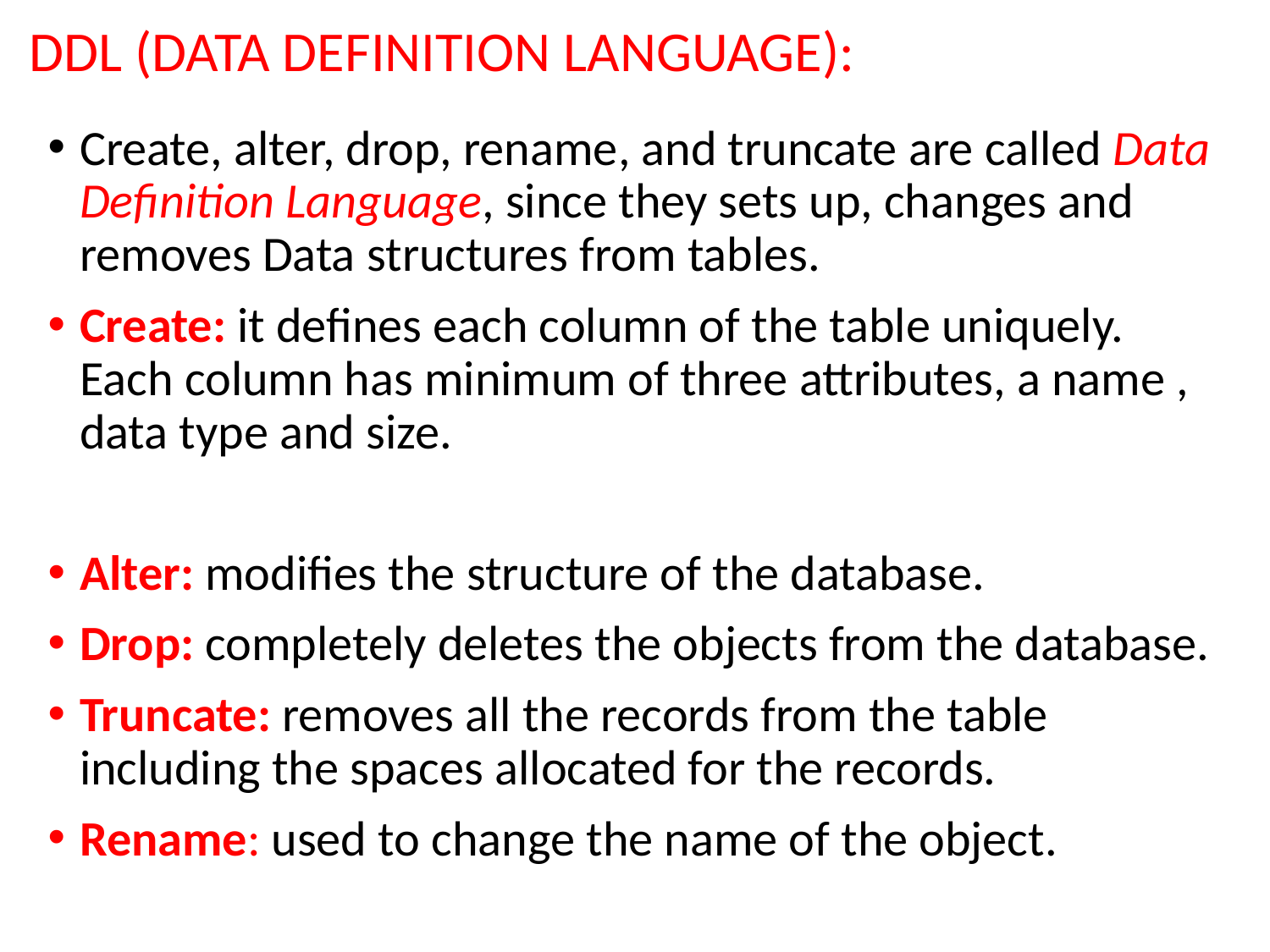

# DDL (DATA DEFINITION LANGUAGE):
Create, alter, drop, rename, and truncate are called Data Definition Language, since they sets up, changes and removes Data structures from tables.
Create: it defines each column of the table uniquely. Each column has minimum of three attributes, a name , data type and size.

Alter: modifies the structure of the database.
Drop: completely deletes the objects from the database.
Truncate: removes all the records from the table including the spaces allocated for the records.
Rename: used to change the name of the object.